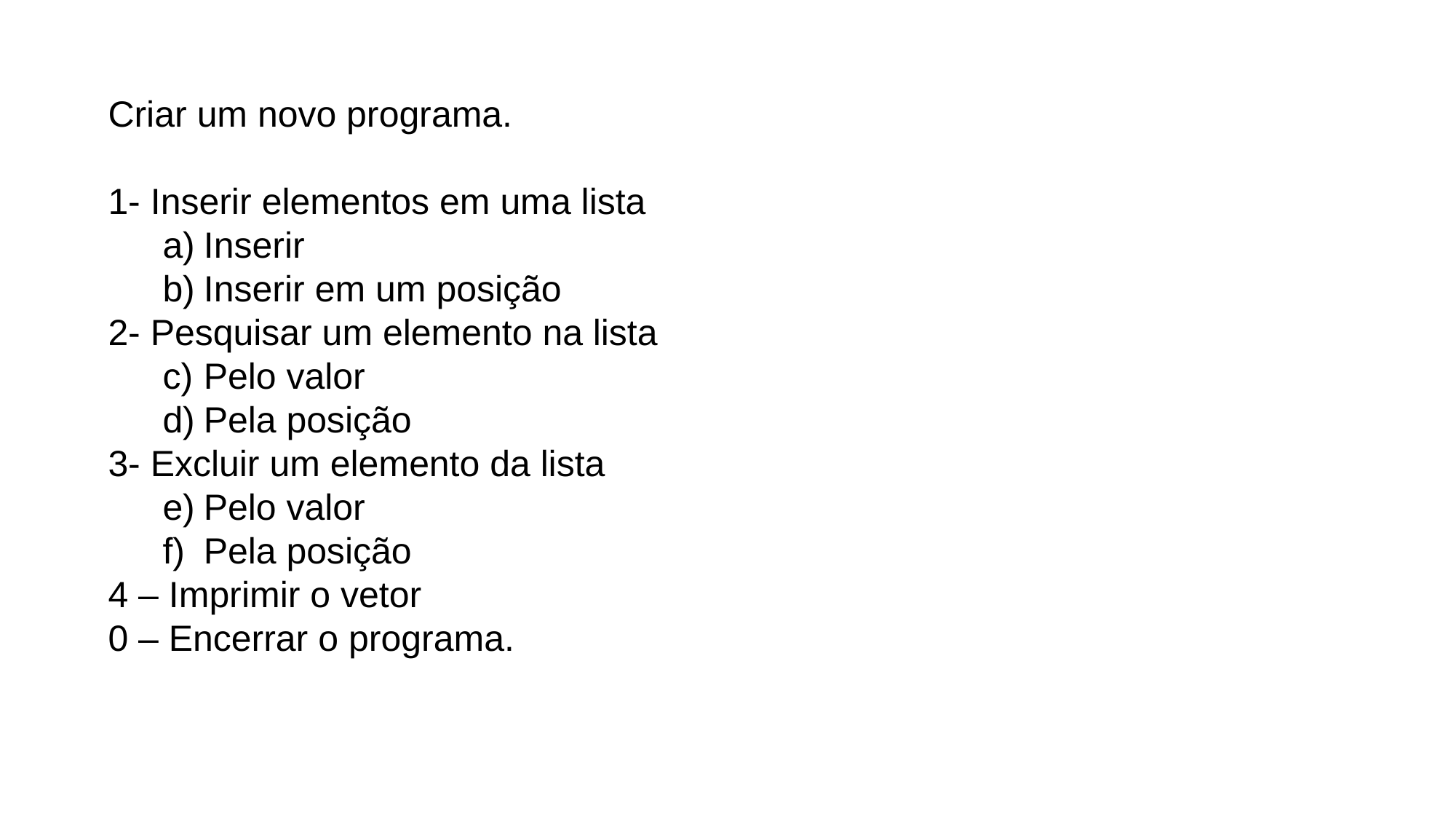

Criar um novo programa.

1- Inserir elementos em uma lista
Inserir
Inserir em um posição
2- Pesquisar um elemento na lista
Pelo valor
Pela posição
3- Excluir um elemento da lista
Pelo valor
Pela posição
4 – Imprimir o vetor
0 – Encerrar o programa.